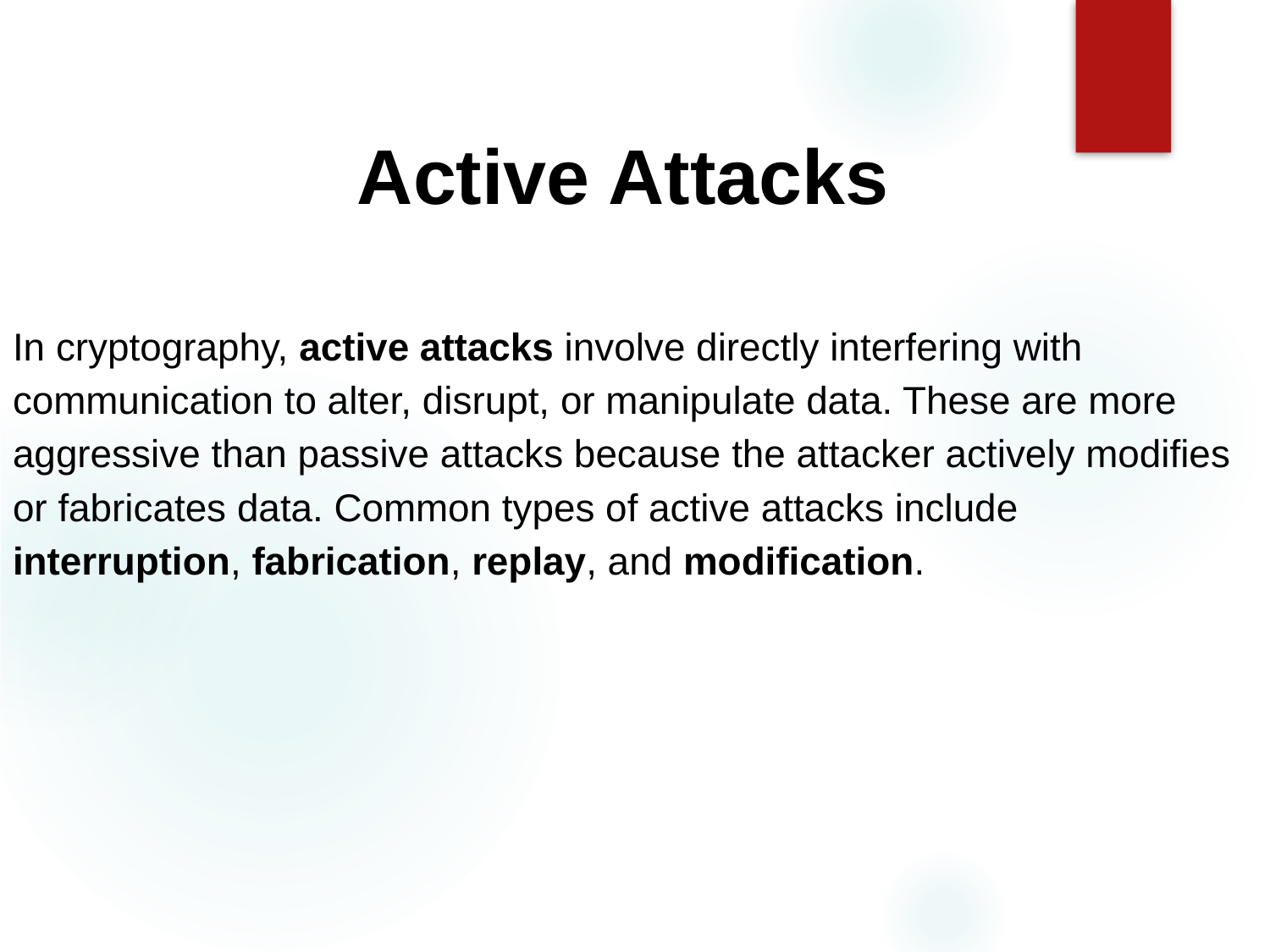

Active Attacks

In cryptography, active attacks involve directly interfering with communication to alter, disrupt, or manipulate data. These are more aggressive than passive attacks because the attacker actively modifies or fabricates data. Common types of active attacks include interruption, fabrication, replay, and modification.